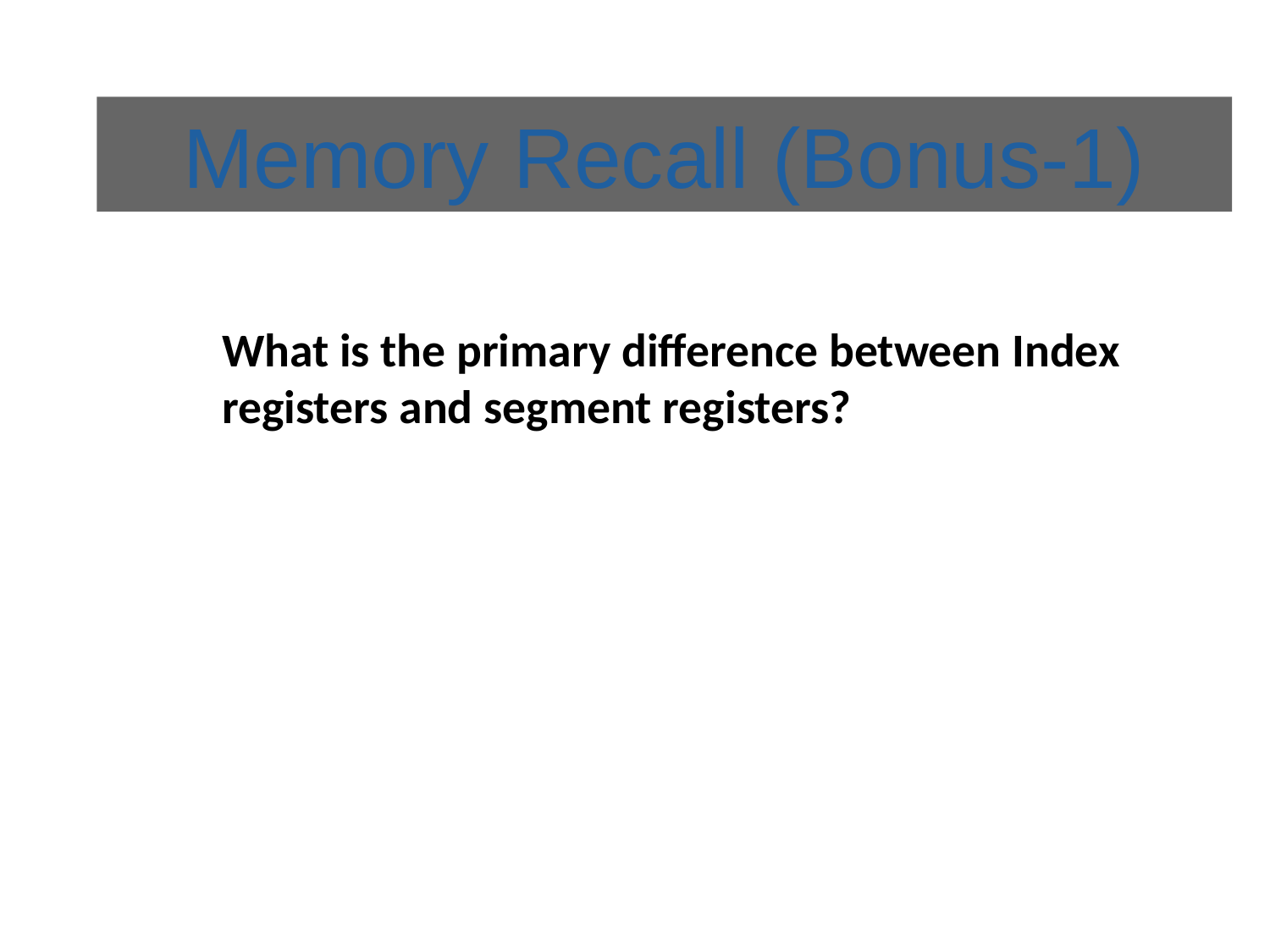

# Memory Recall (Bonus-1)
What is the primary difference between Index registers and segment registers?